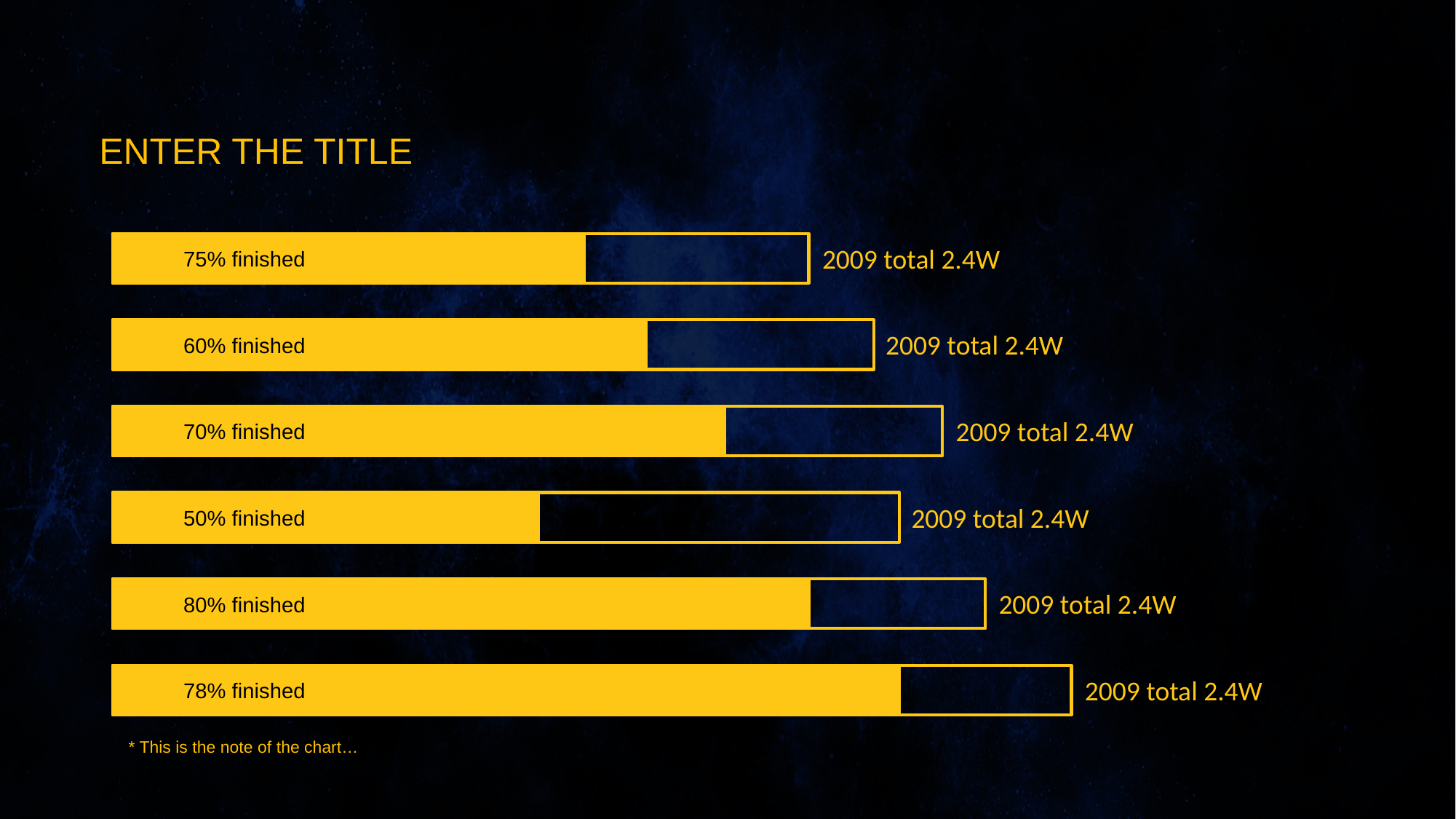

ENTER THE TITLE

          75% finished
2009 total 2.4W

          60% finished
2009 total 2.4W

          70% finished
2009 total 2.4W

          50% finished
2009 total 2.4W

          80% finished
2009 total 2.4W

          78% finished
2009 total 2.4W
* This is the note of the chart…